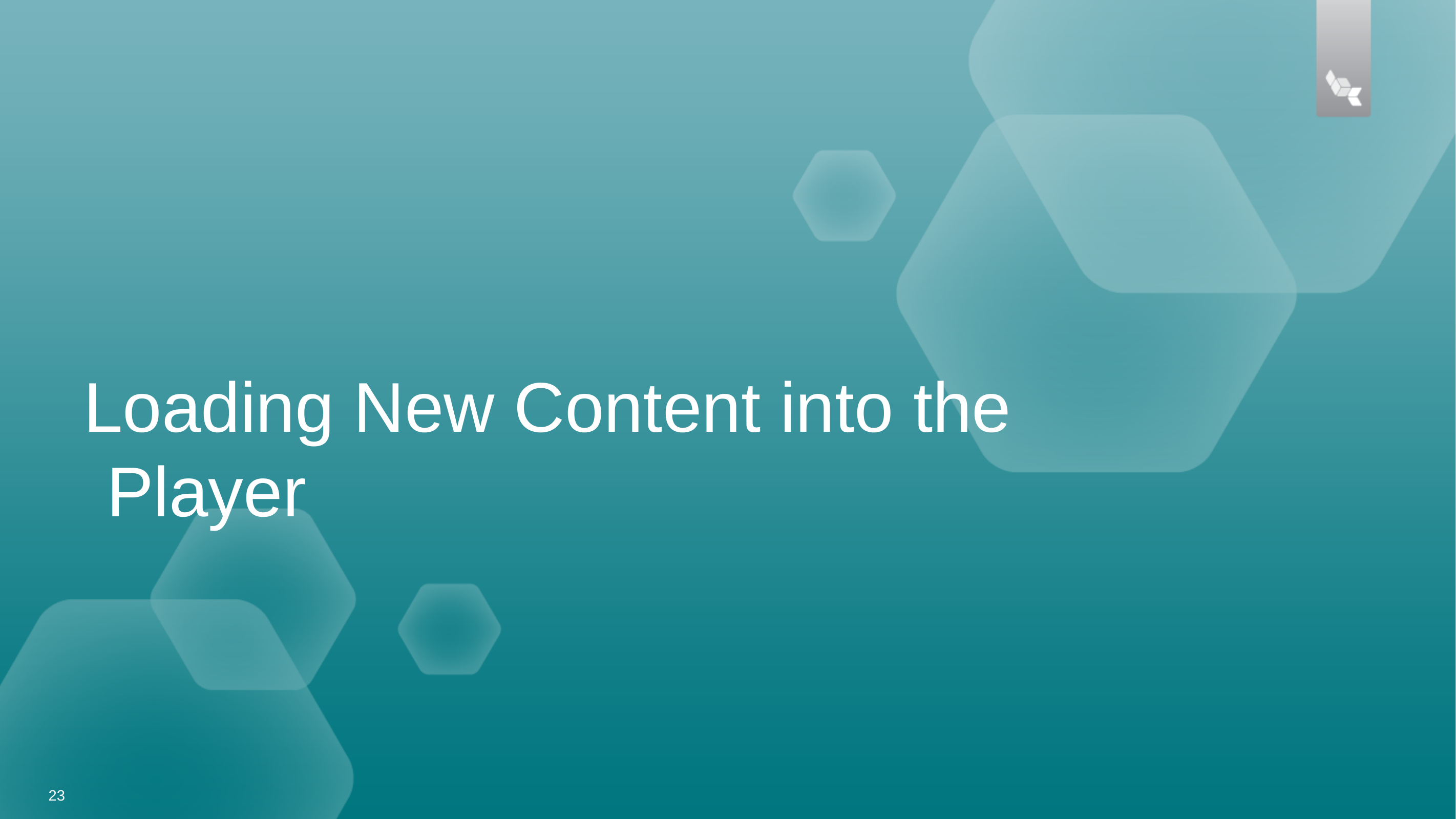

Loading New Content into the Player
23